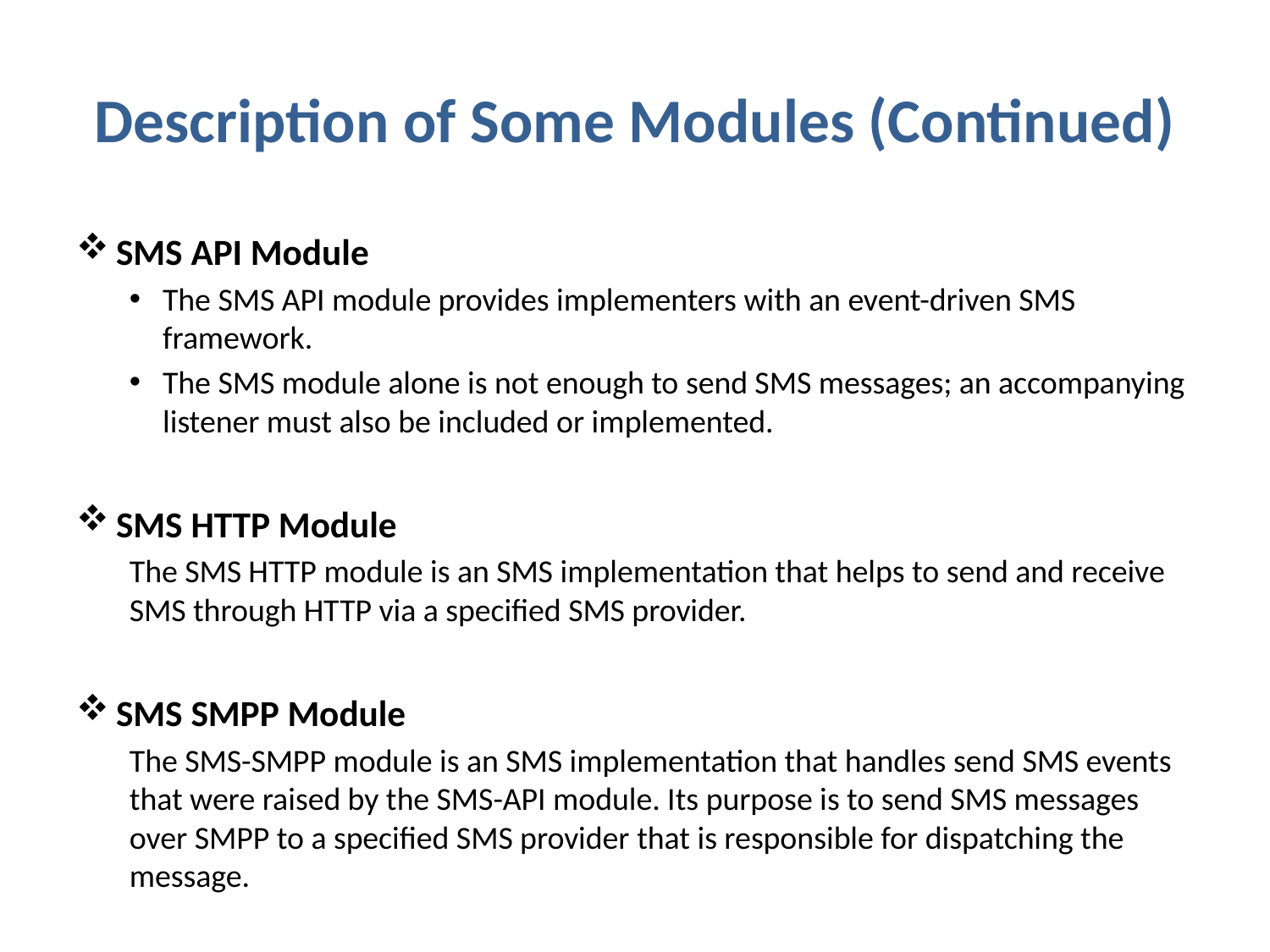

# Description of Some Modules (Continued)
SMS API Module
The SMS API module provides implementers with an event-driven SMS framework.
The SMS module alone is not enough to send SMS messages; an accompanying listener must also be included or implemented.

SMS HTTP Module
The SMS HTTP module is an SMS implementation that helps to send and receive SMS through HTTP via a specified SMS provider.

SMS SMPP Module
The SMS-SMPP module is an SMS implementation that handles send SMS events that were raised by the SMS-API module. Its purpose is to send SMS messages over SMPP to a specified SMS provider that is responsible for dispatching the message.